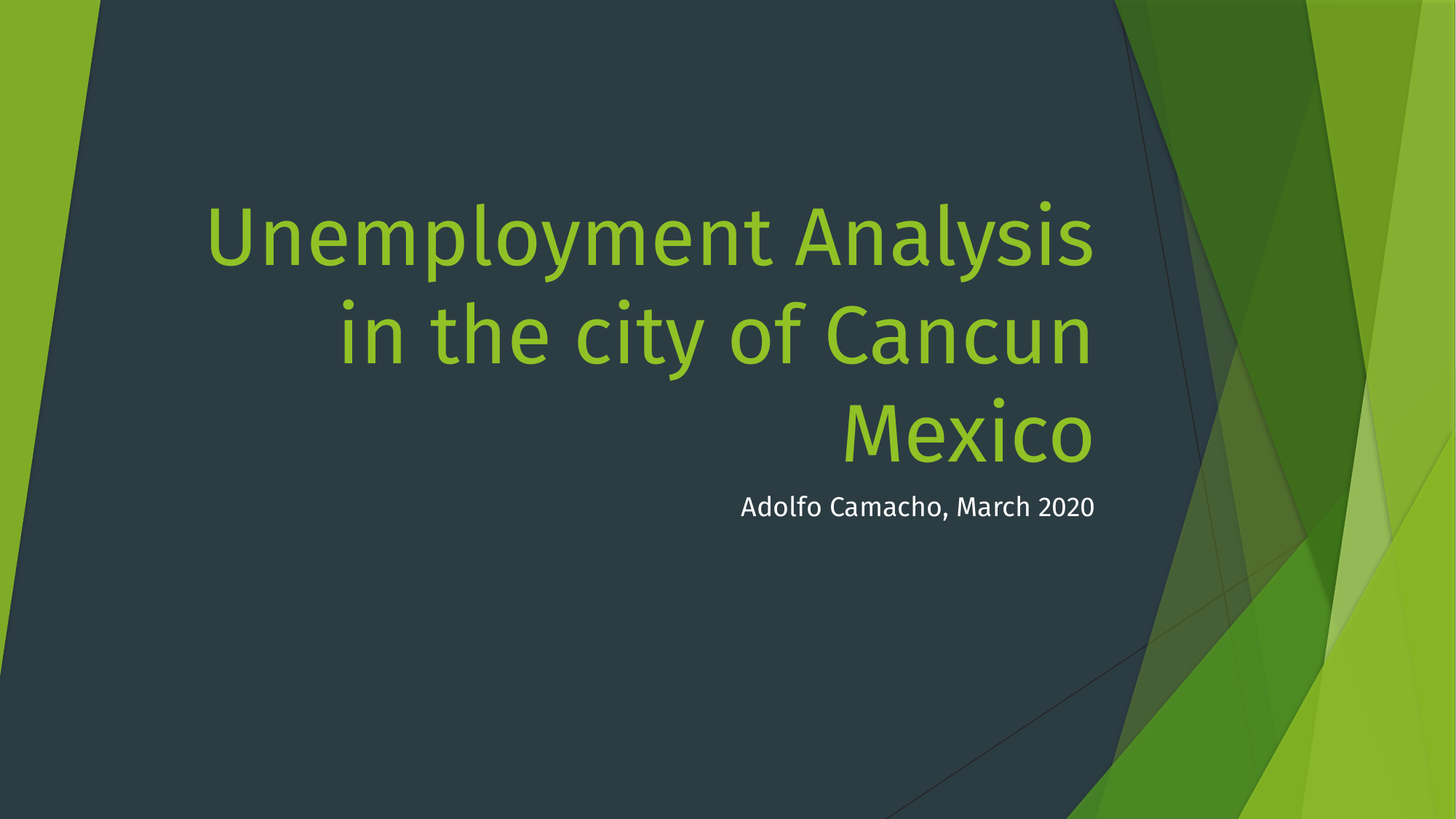

# Unemployment Analysis in the city of Cancun Mexico
Adolfo Camacho, March 2020